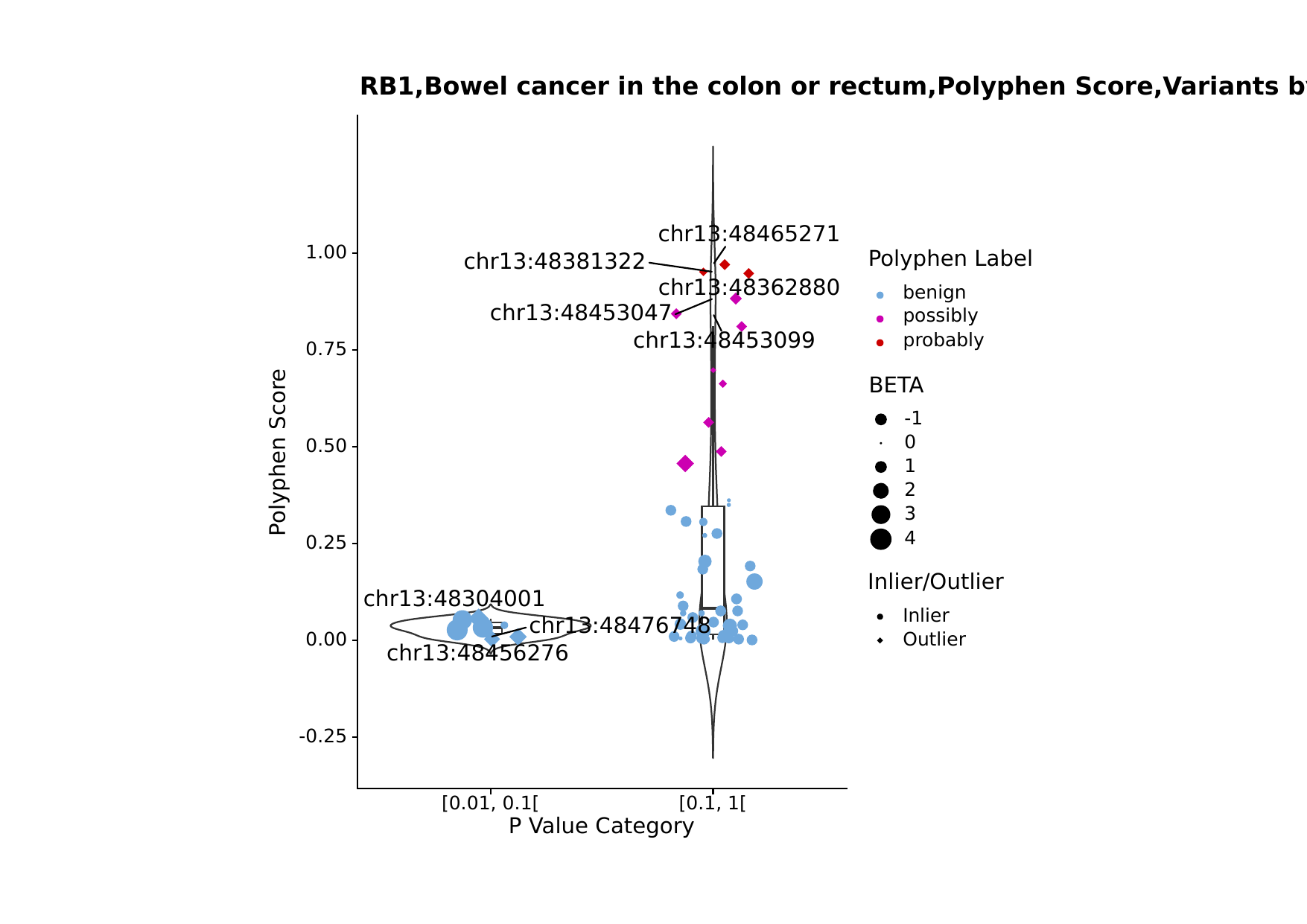

RB1,Bowel cancer in the colon or rectum,Polyphen Score,Variants by P Value Category

chr13:48465271
1.00

Polyphen Label

chr13:48381322

chr13:48362880
benign

chr13:48453047
possibly

probably
chr13:48453099

0.75

BETA

-1

0
0.50
Polyphen Score

1

2

3

4

0.25

Inlier/Outlier

chr13:48304001

Inlier

chr13:48476748

Outlier

0.00

chr13:48456276
-0.25

[0.01, 0.1[
[0.1, 1[
P Value Category